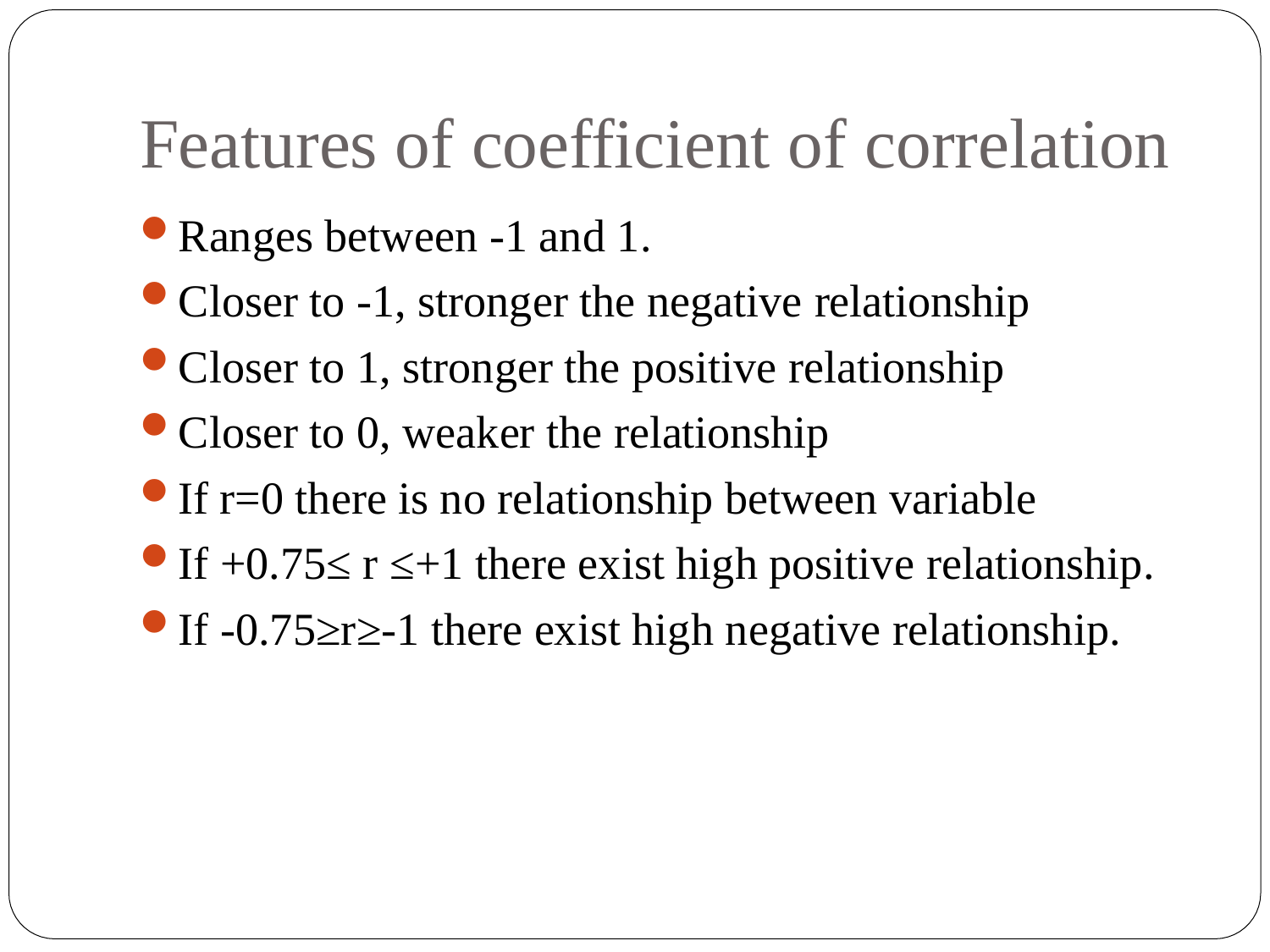

# Features of coefficient of correlation
Ranges between -1 and 1.
Closer to -1, stronger the negative relationship
Closer to 1, stronger the positive relationship
Closer to 0, weaker the relationship
If r=0 there is no relationship between variable
If +0.75≤ r ≤+1 there exist high positive relationship.
If -0.75≥r≥-1 there exist high negative relationship.